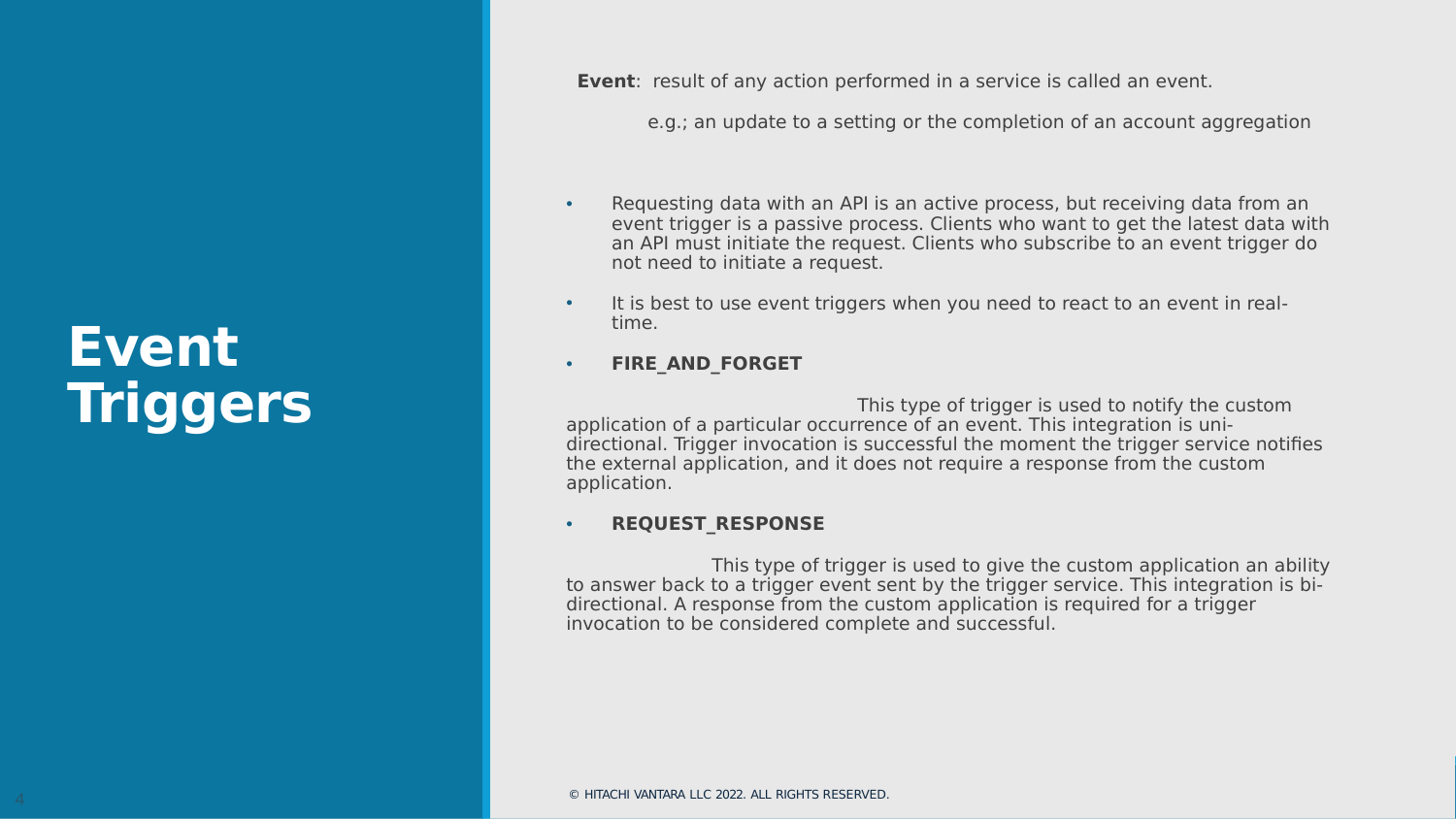

# Event Triggers
Event:  result of any action performed in a service is called an event.
              e.g.; an update to a setting or the completion of an account aggregation

Requesting data with an API is an active process, but receiving data from an event trigger is a passive process. Clients who want to get the latest data with an API must initiate the request. Clients who subscribe to an event trigger do not need to initiate a request.
It is best to use event triggers when you need to react to an event in real-time.
FIRE_AND_FORGET
		This type of trigger is used to notify the custom application of a particular occurrence of an event. This integration is uni-directional. Trigger invocation is successful the moment the trigger service notifies the external application, and it does not require a response from the custom application.
REQUEST_RESPONSE
	This type of trigger is used to give the custom application an ability to answer back to a trigger event sent by the trigger service. This integration is bi-directional. A response from the custom application is required for a trigger invocation to be considered complete and successful.

© Hitachi Vantara LLC 2022. All Rights Reserved.